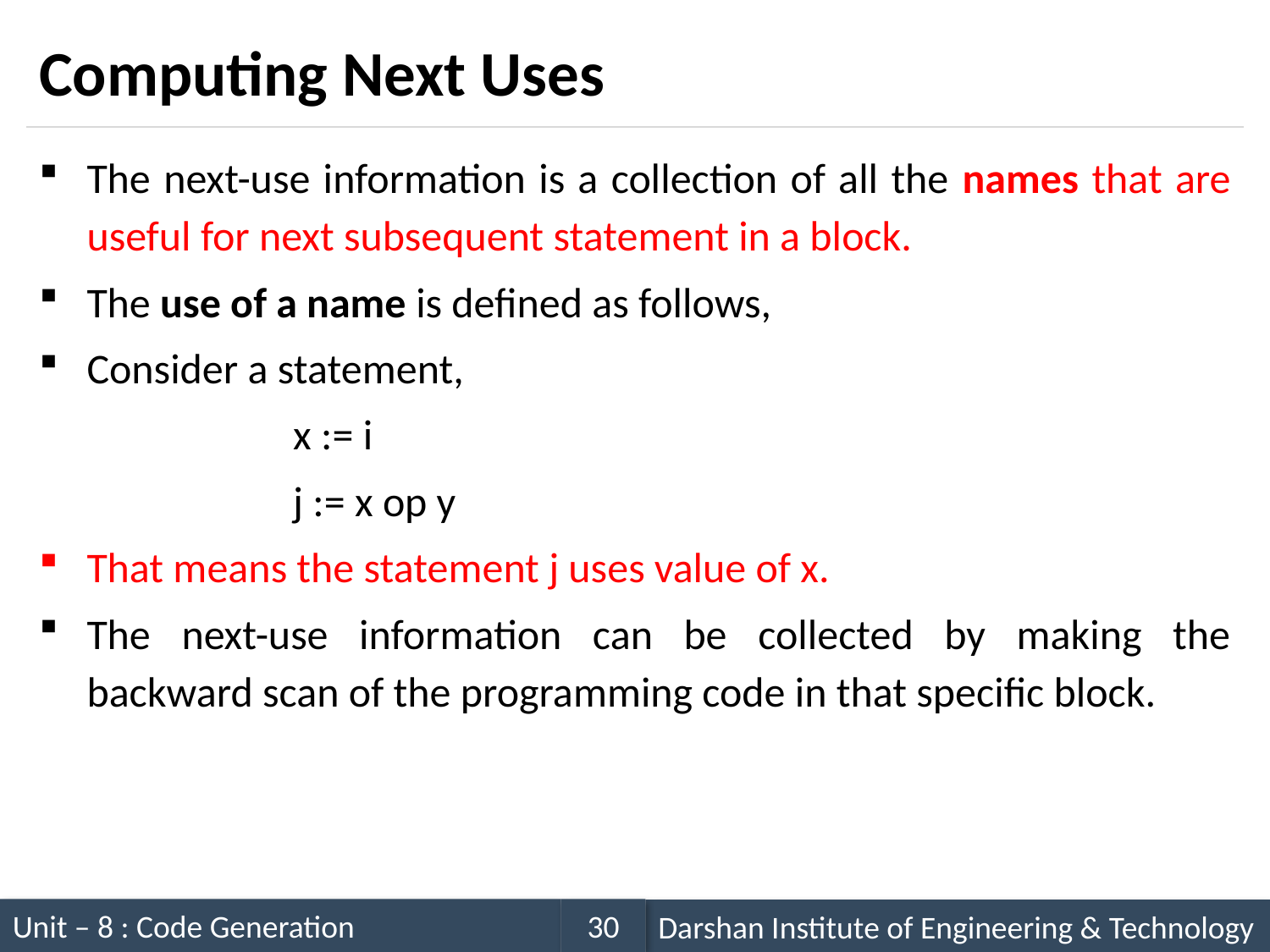

# Computing Next Uses
The next-use information is a collection of all the names that are useful for next subsequent statement in a block.
The use of a name is defined as follows,
Consider a statement,
		x := i
		j := x op y
That means the statement j uses value of x.
The next-use information can be collected by making the backward scan of the programming code in that specific block.